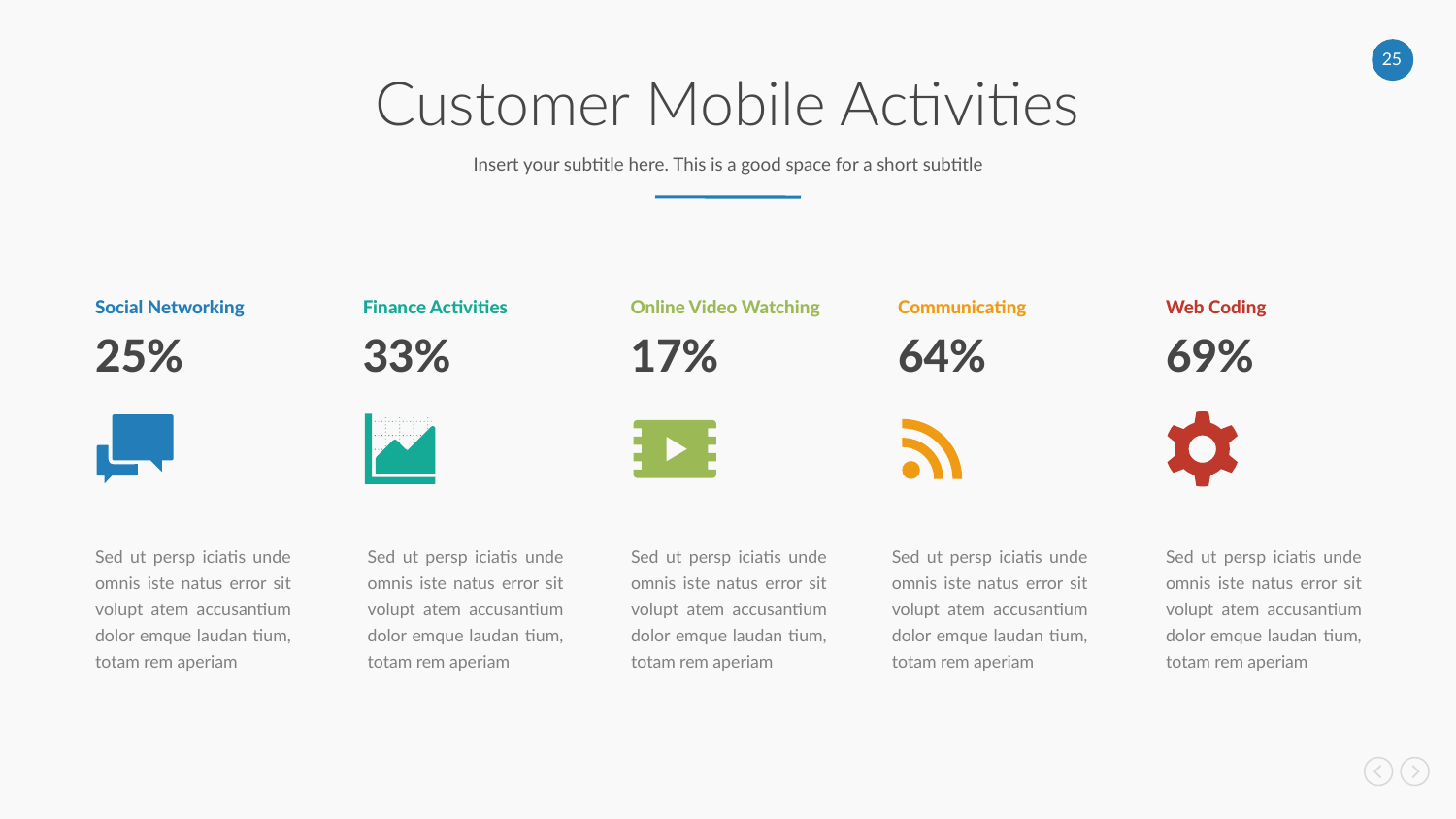

Customer Mobile Activities
Insert your subtitle here. This is a good space for a short subtitle
Social Networking
25%

Finance Activities
33%

Online Video Watching
17%

Communicating
64%

Web Coding
69%

Sed ut persp iciatis unde omnis iste natus error sit volupt atem accusantium dolor emque laudan tium, totam rem aperiam
Sed ut persp iciatis unde omnis iste natus error sit volupt atem accusantium dolor emque laudan tium, totam rem aperiam
Sed ut persp iciatis unde omnis iste natus error sit volupt atem accusantium dolor emque laudan tium, totam rem aperiam
Sed ut persp iciatis unde omnis iste natus error sit volupt atem accusantium dolor emque laudan tium, totam rem aperiam
Sed ut persp iciatis unde omnis iste natus error sit volupt atem accusantium dolor emque laudan tium, totam rem aperiam